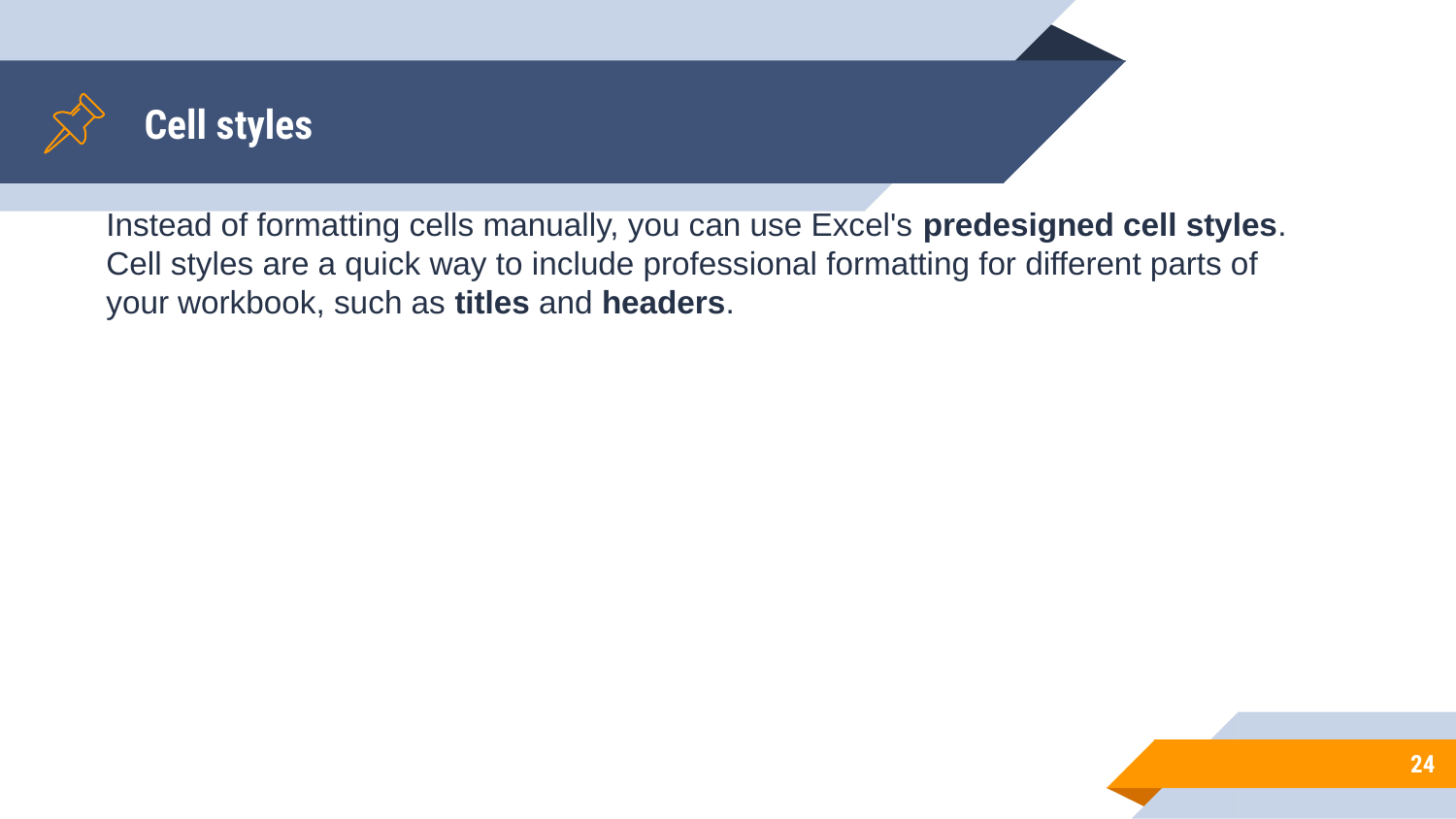

# Cell styles

Instead of formatting cells manually, you can use Excel's predesigned cell styles. Cell styles are a quick way to include professional formatting for different parts of your workbook, such as titles and headers.
24